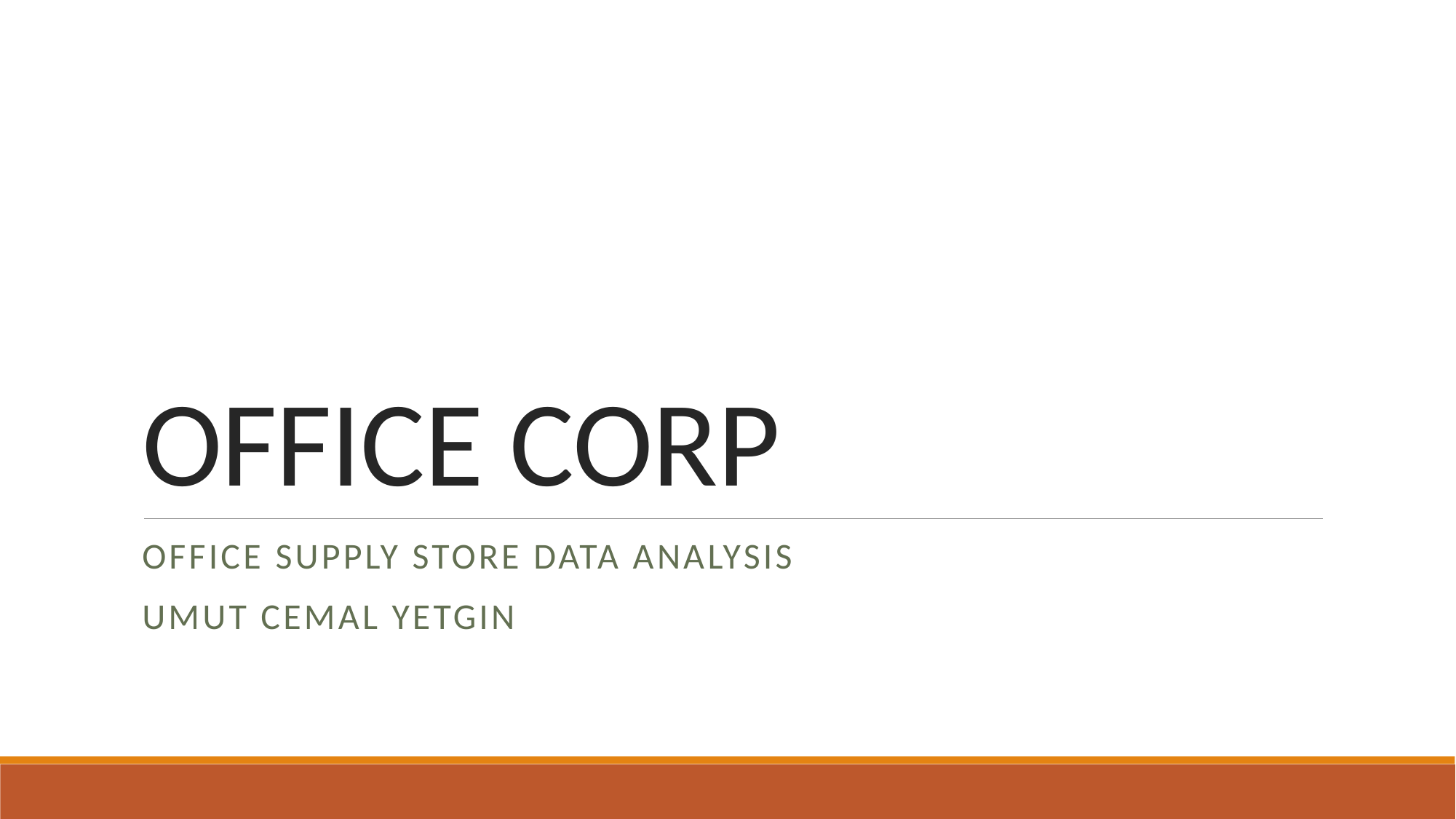

# OFFICE CORP
Office Supply Store Data Analysis
Umut Cemal Yetgin